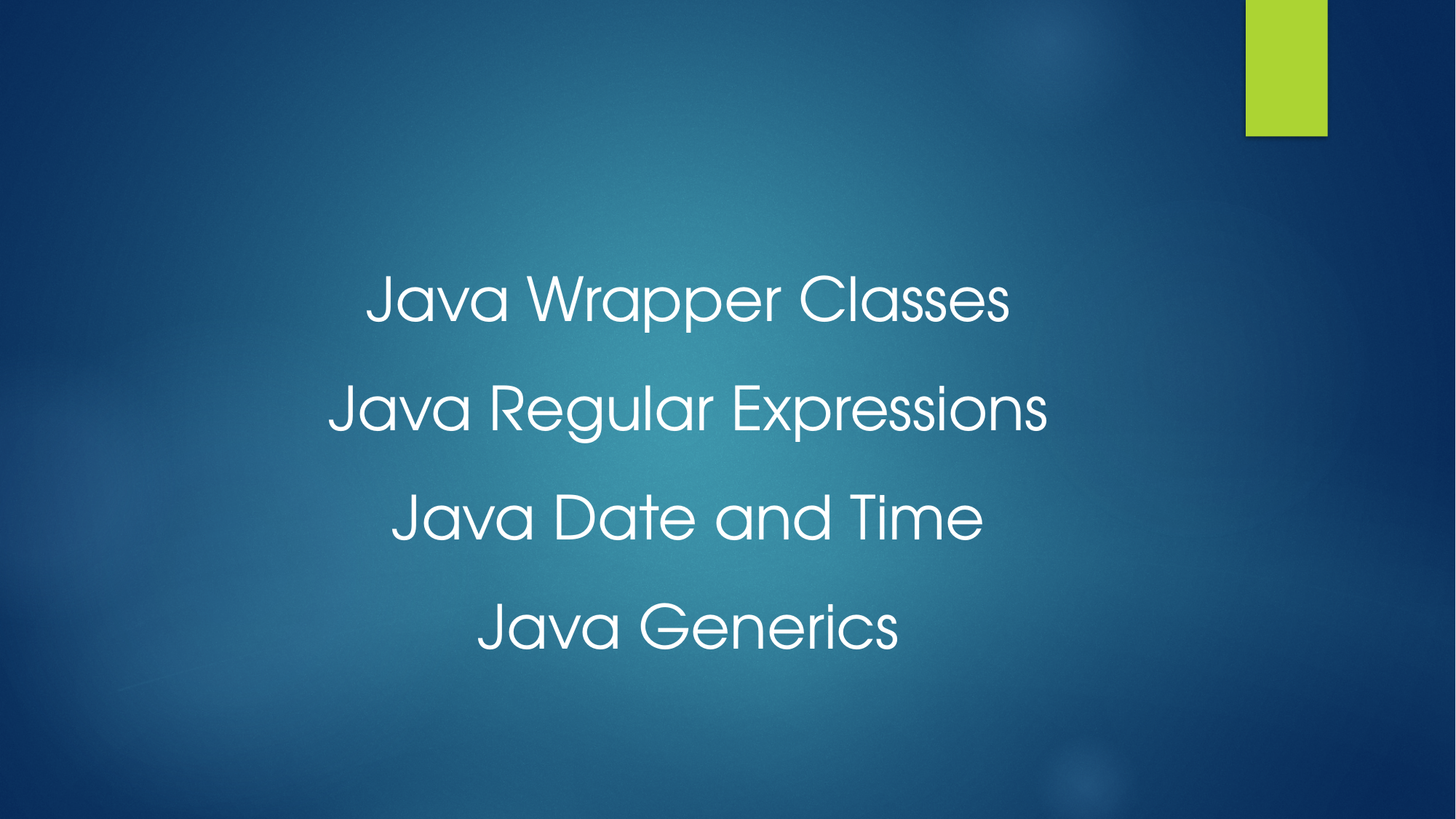

Java Wrapper Classes
Java Regular Expressions
Java Date and Time
Java Generics